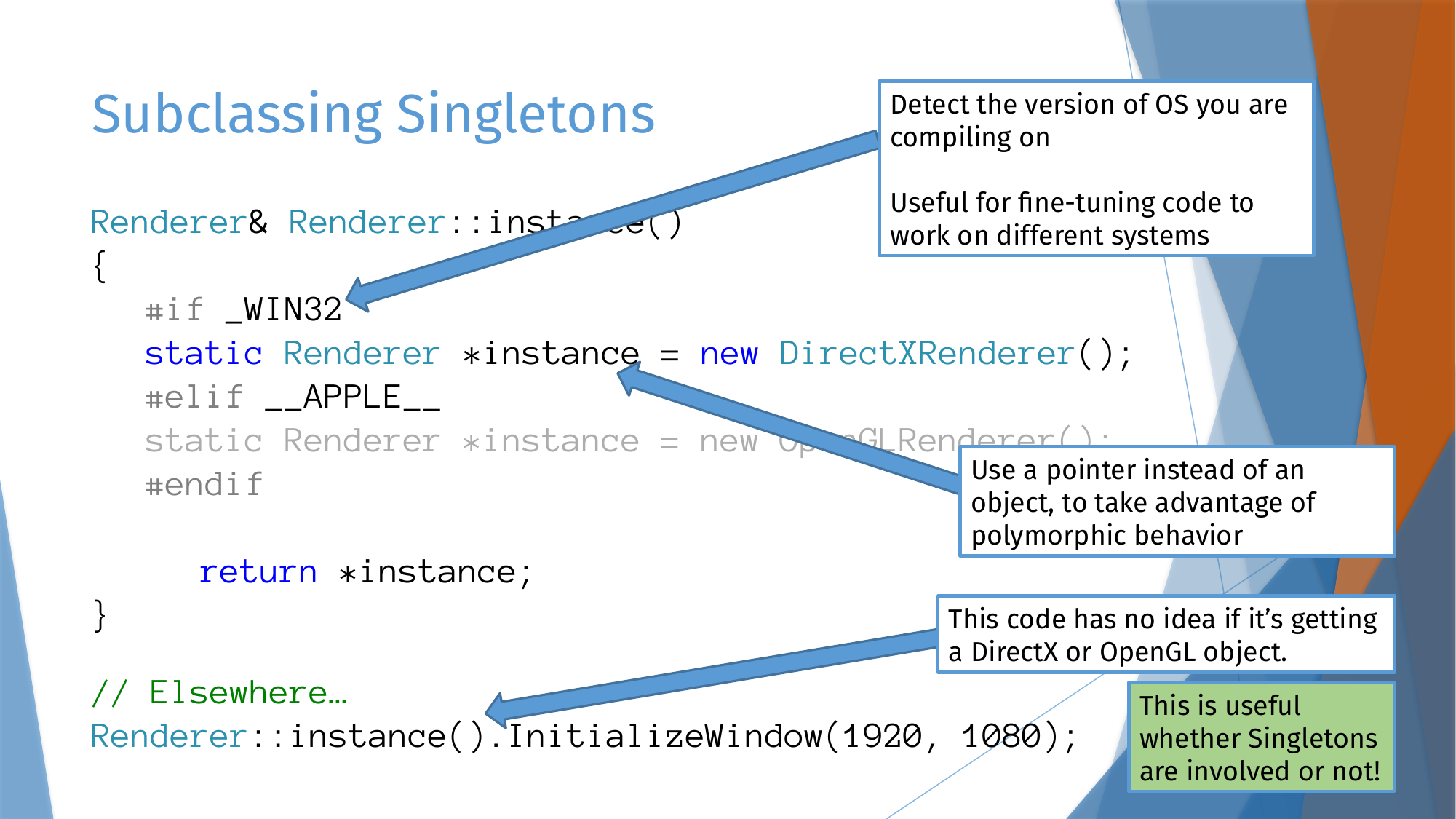

# Subclassing Singletons
Detect the version of OS you are compiling on

Useful for fine-tuning code to work on different systems

Renderer& Renderer::instance()
{
#if _WIN32
static Renderer *instance = new DirectXRenderer();
#elif __APPLE__
static Renderer *instance = new OpenGLRenderer();
#endif

	return *instance;
}

Use a pointer instead of an object, to take advantage of polymorphic behavior
This code has no idea if it’s getting a DirectX or OpenGL object.

// Elsewhere…
Renderer::instance().InitializeWindow(1920, 1080);
This is useful whether Singletons are involved or not!